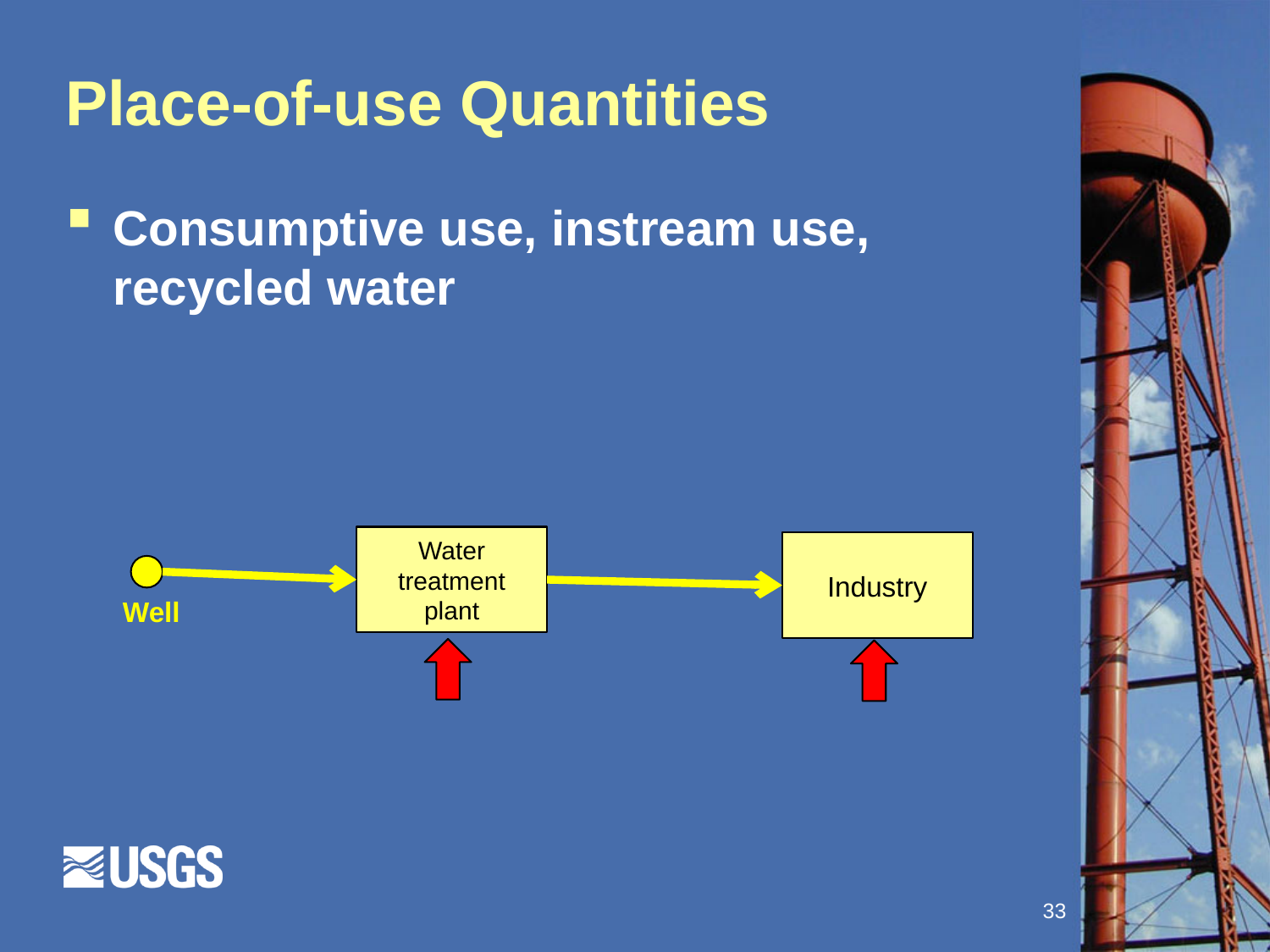

# Place-of-use Quantities
Consumptive use, instream use,
recycled water
Water treatment plant
Industry

Well

33